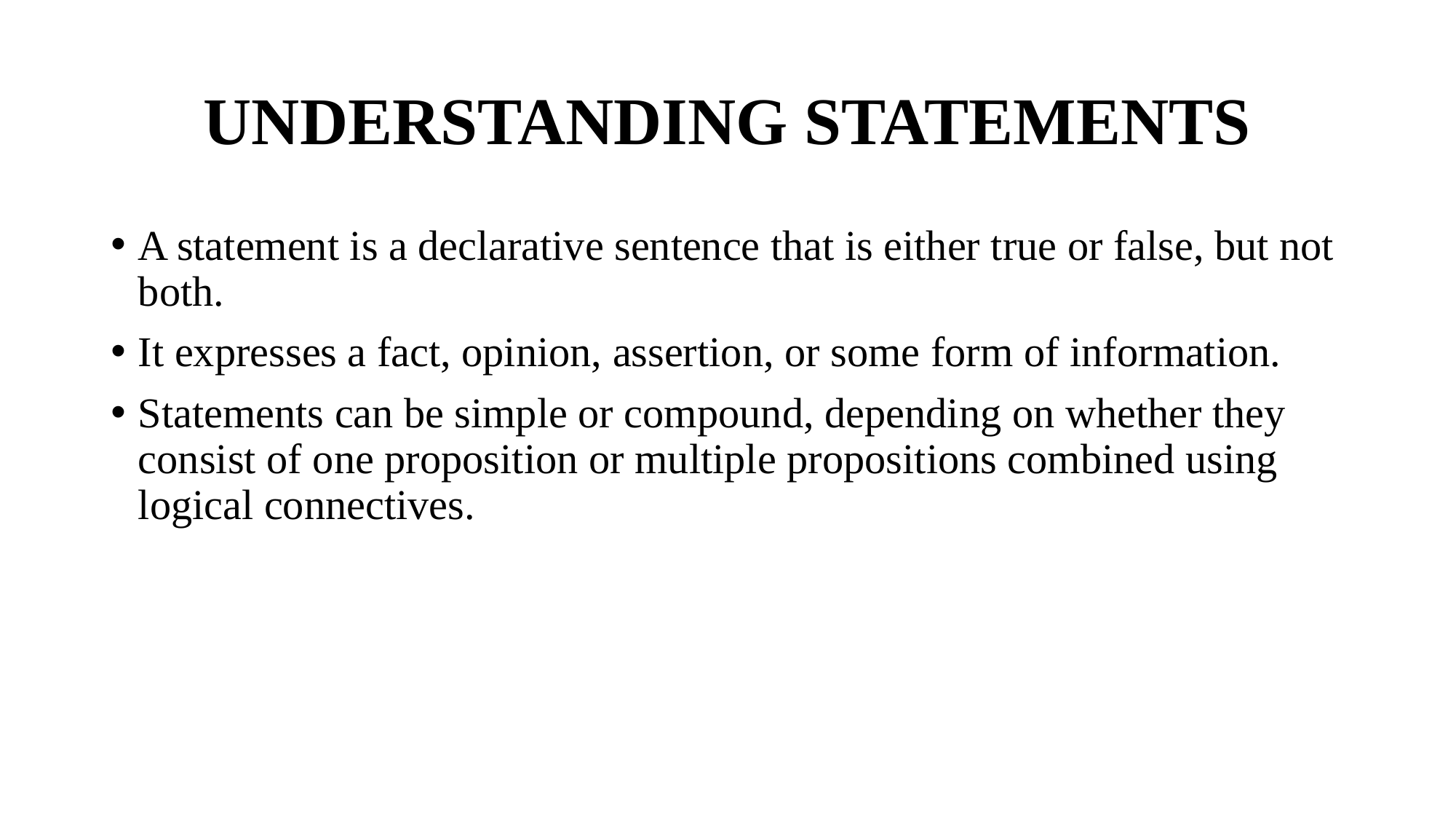

# UNDERSTANDING STATEMENTS
A statement is a declarative sentence that is either true or false, but not both.
It expresses a fact, opinion, assertion, or some form of information.
Statements can be simple or compound, depending on whether they consist of one proposition or multiple propositions combined using logical connectives.